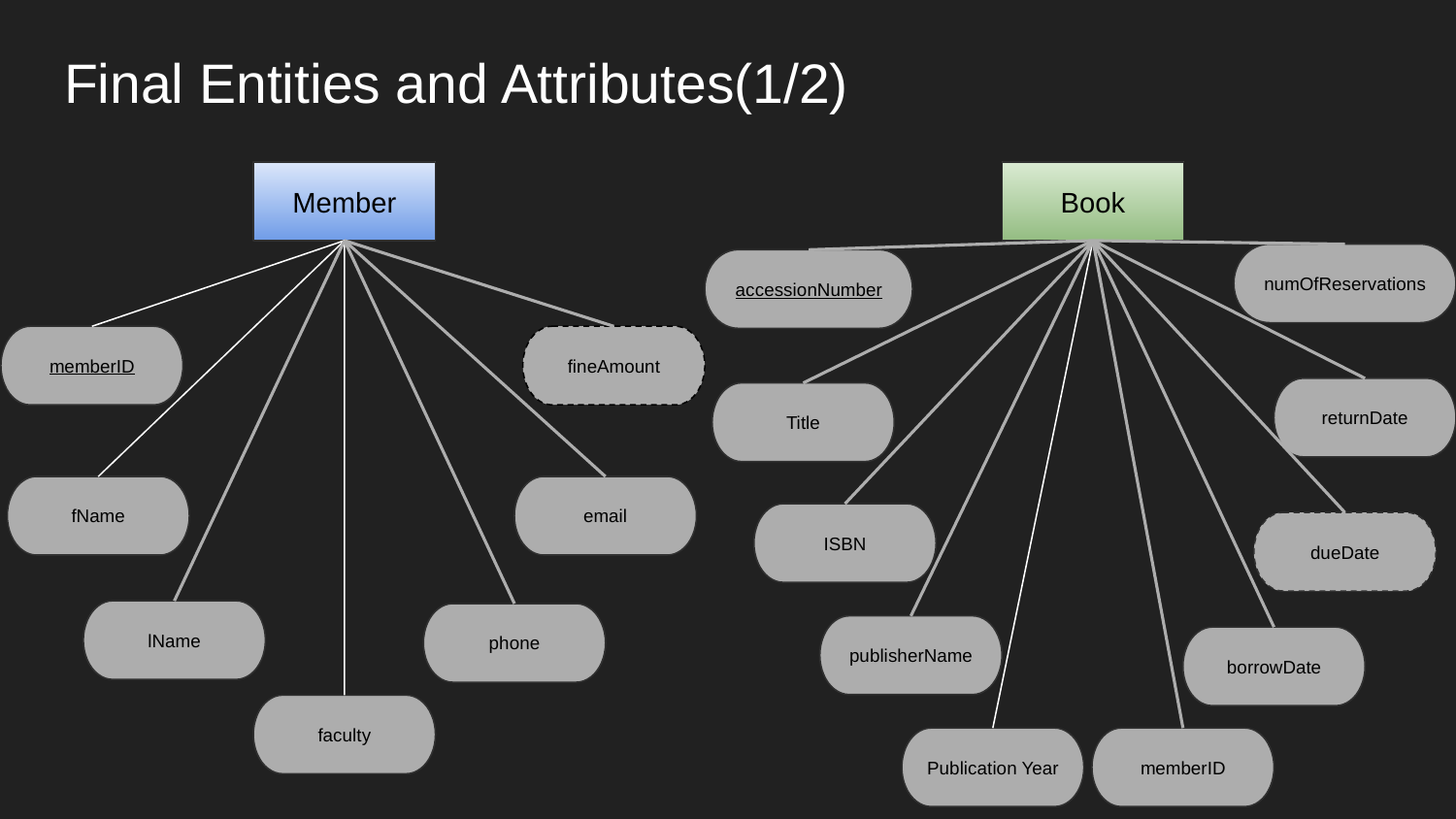

# Final Entities and Attributes(1/2)
Member
Book
numOfReservations
accessionNumber
memberID
fineAmount
returnDate
Title
fName
email
ISBN
dueDate
lName
phone
publisherName
borrowDate
faculty
Publication Year
memberID